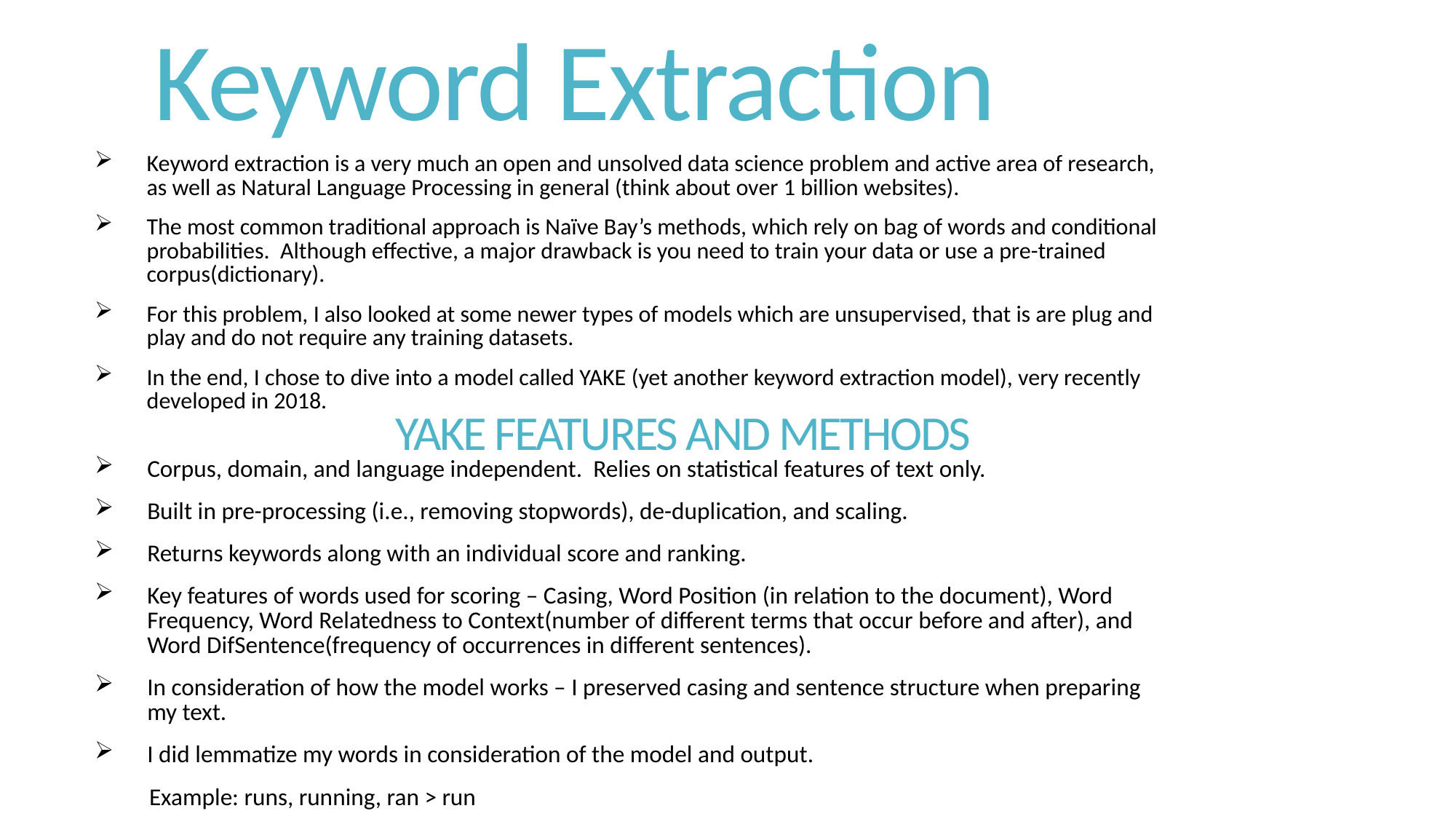

# Keyword Extraction
Keyword extraction is a very much an open and unsolved data science problem and active area of research, as well as Natural Language Processing in general (think about over 1 billion websites).
The most common traditional approach is Naïve Bay’s methods, which rely on bag of words and conditional probabilities.  Although effective, a major drawback is you need to train your data or use a pre-trained corpus(dictionary).
For this problem, I also looked at some newer types of models which are unsupervised, that is are plug and play and do not require any training datasets.
In the end, I chose to dive into a model called YAKE (yet another keyword extraction model), very recently developed in 2018.

                              YAKE FEATURES AND METHODS
Corpus, domain, and language independent.  Relies on statistical features of text only.
Built in pre-processing (i.e., removing stopwords), de-duplication, and scaling.
Returns keywords along with an individual score and ranking.
Key features of words used for scoring – Casing, Word Position (in relation to the document), Word Frequency, Word Relatedness to Context(number of different terms that occur before and after), and Word DifSentence(frequency of occurrences in different sentences).
In consideration of how the model works – I preserved casing and sentence structure when preparing my text.
I did lemmatize my words in consideration of the model and output.
          Example: runs, running, ran > run